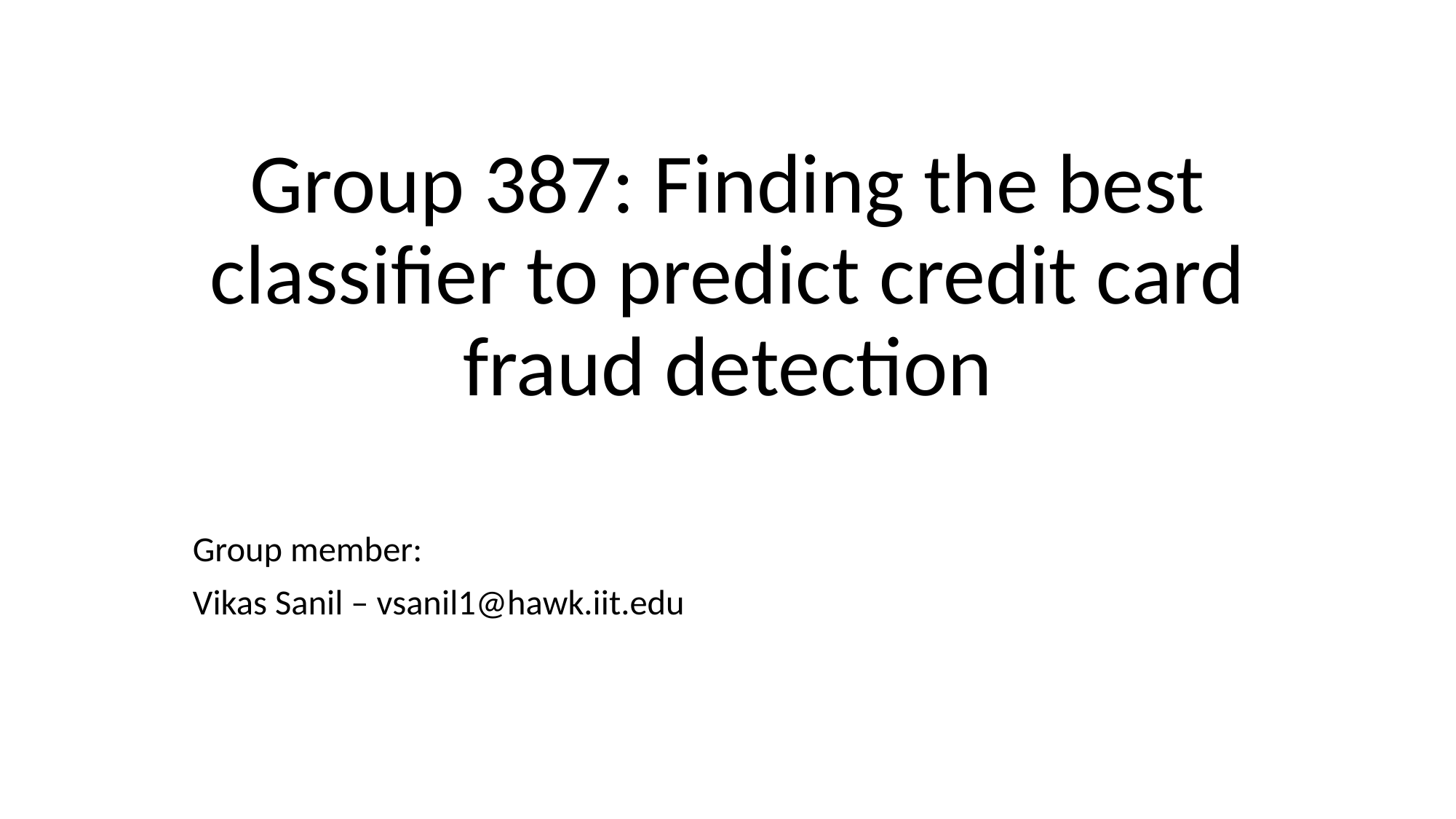

# Group 387: Finding the best classifier to predict credit card fraud detection
Group member:
Vikas Sanil – vsanil1@hawk.iit.edu